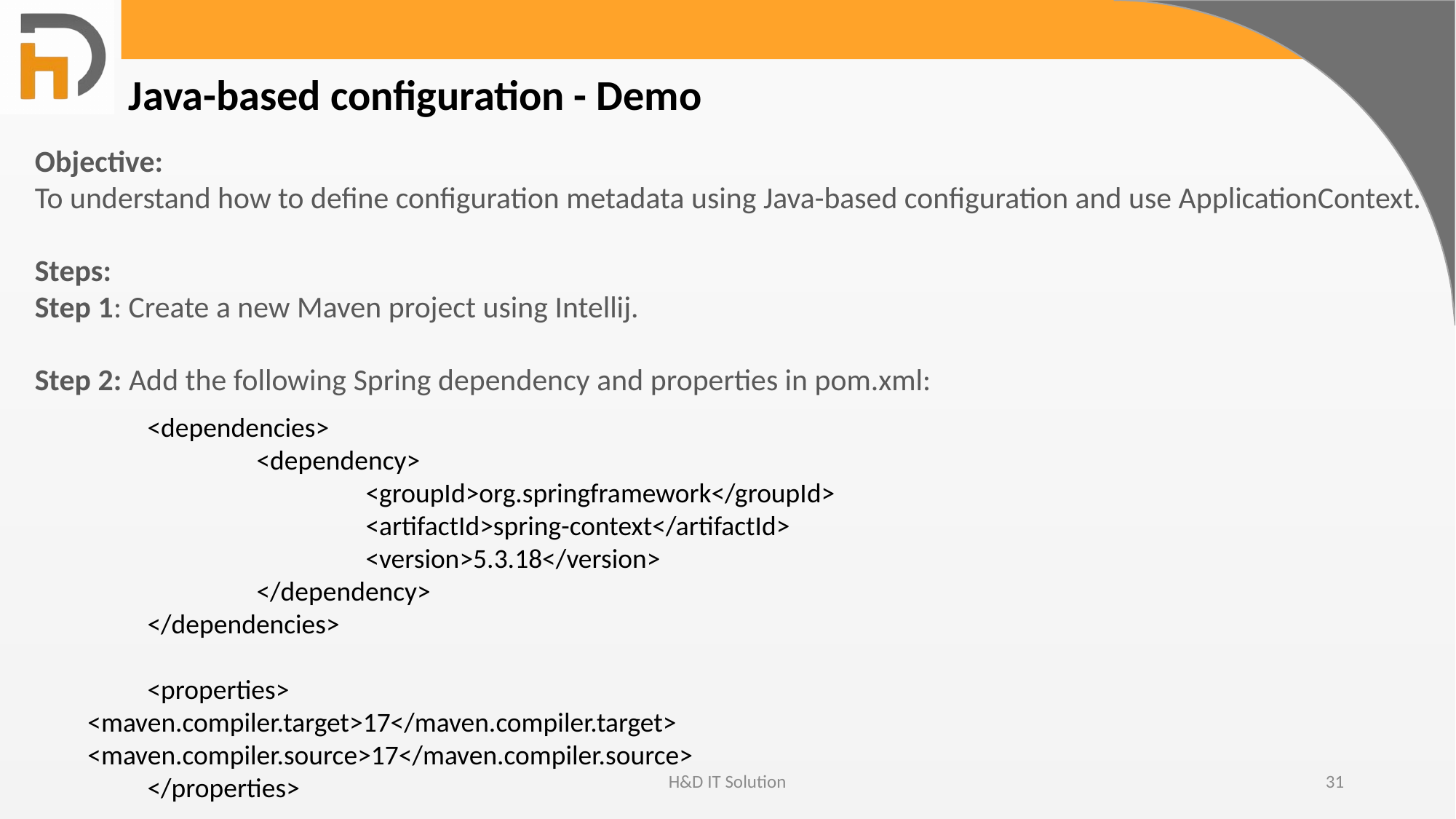

Java-based configuration - Demo
Objective:
To understand how to define configuration metadata using Java-based configuration and use ApplicationContext.

Steps:
Step 1: Create a new Maven project using Intellij.

Step 2: Add the following Spring dependency and properties in pom.xml:
 	<dependencies>
		<dependency>
			<groupId>org.springframework</groupId>
			<artifactId>spring-context</artifactId>
			<version>5.3.18</version>
		</dependency>
	</dependencies>

	<properties>
        <maven.compiler.target>17</maven.compiler.target>
        <maven.compiler.source>17</maven.compiler.source>
	</properties>
H&D IT Solution
31